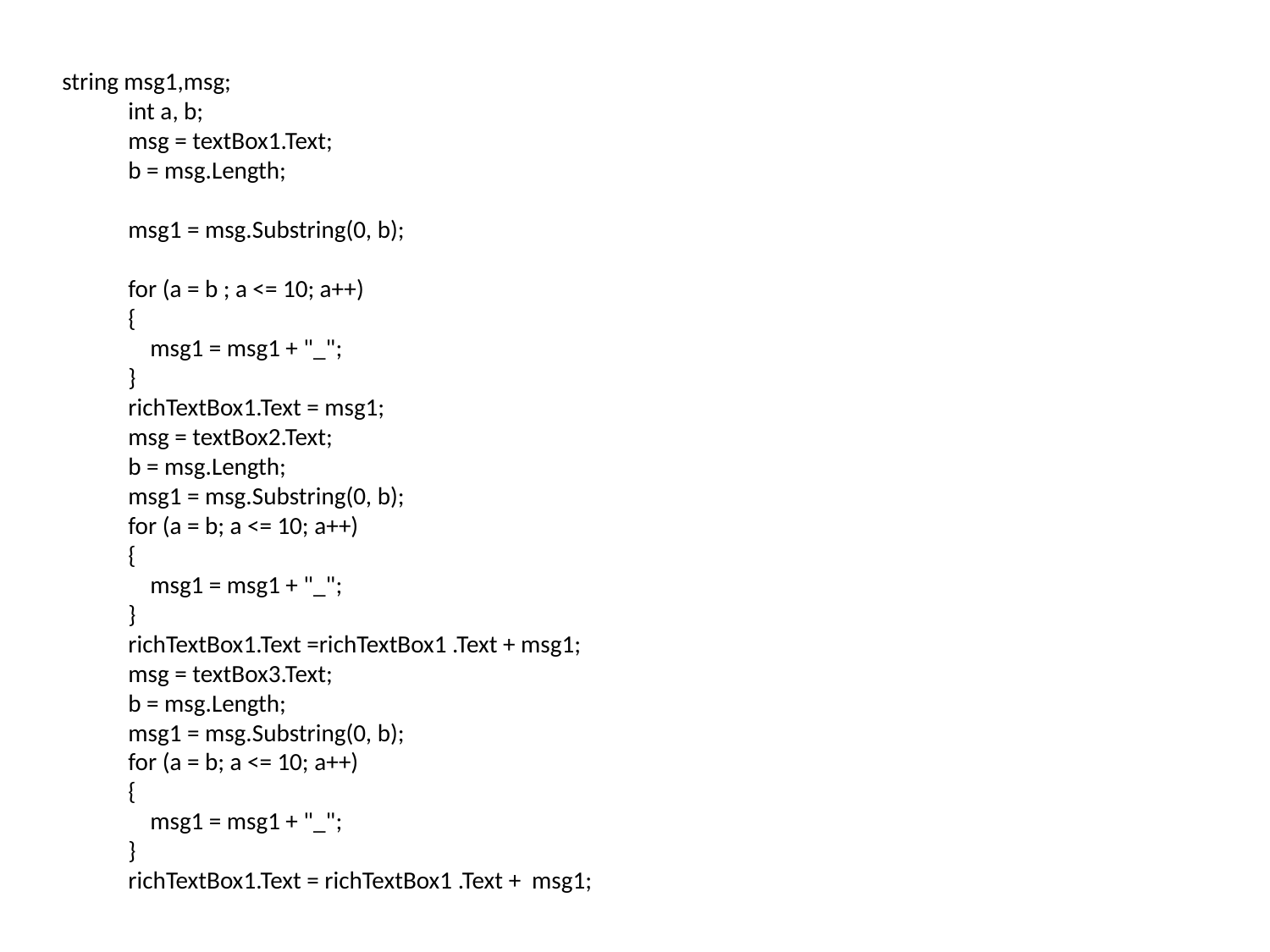

string msg1,msg;
            int a, b;
            msg = textBox1.Text;
            b = msg.Length;

            msg1 = msg.Substring(0, b);

            for (a = b ; a <= 10; a++)
            {
                msg1 = msg1 + "_";
            }
            richTextBox1.Text = msg1;
            msg = textBox2.Text;
            b = msg.Length;
            msg1 = msg.Substring(0, b);
            for (a = b; a <= 10; a++)
            {
                msg1 = msg1 + "_";
            }
            richTextBox1.Text =richTextBox1 .Text + msg1;
            msg = textBox3.Text;
            b = msg.Length;
            msg1 = msg.Substring(0, b);
            for (a = b; a <= 10; a++)
            {
                msg1 = msg1 + "_";
            }
            richTextBox1.Text = richTextBox1 .Text +  msg1;